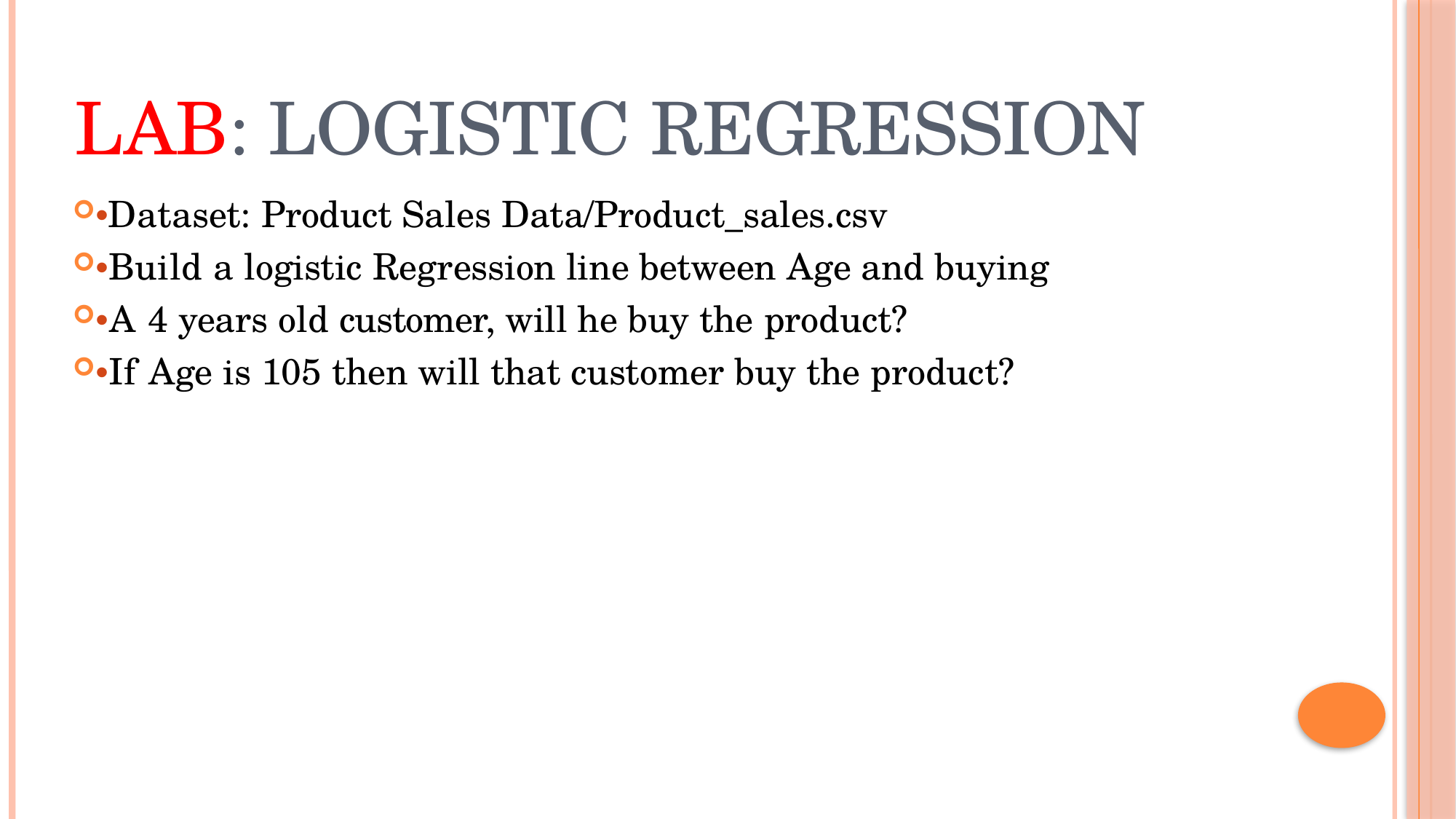

# Lab: Logistic Regression
•Dataset: Product Sales Data/Product_sales.csv
•Build a logistic Regression line between Age and buying
•A 4 years old customer, will he buy the product?
•If Age is 105 then will that customer buy the product?